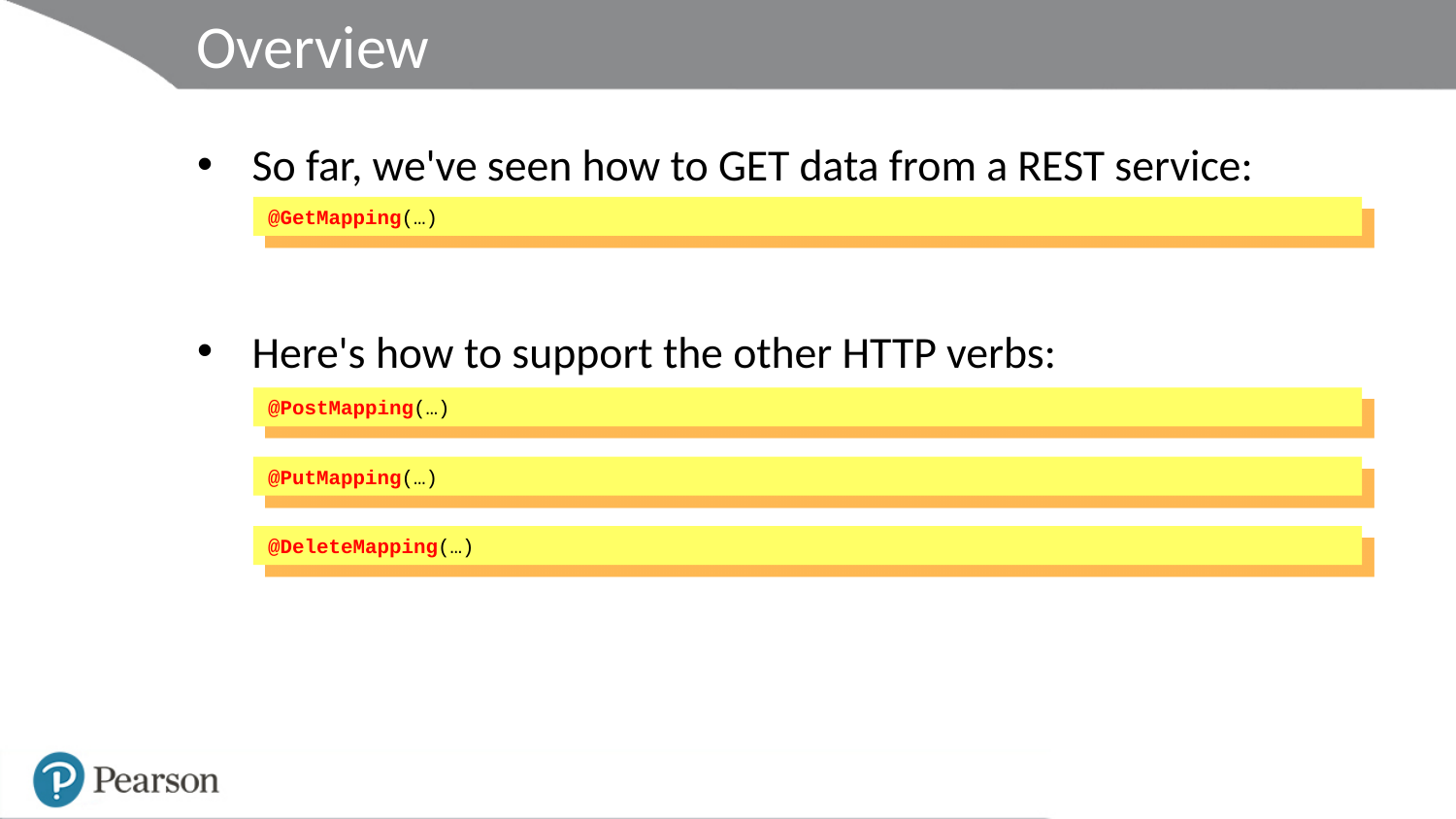

# Overview
So far, we've seen how to GET data from a REST service:

Here's how to support the other HTTP verbs:

@GetMapping(…)
@PostMapping(…)
@PutMapping(…)
@DeleteMapping(…)